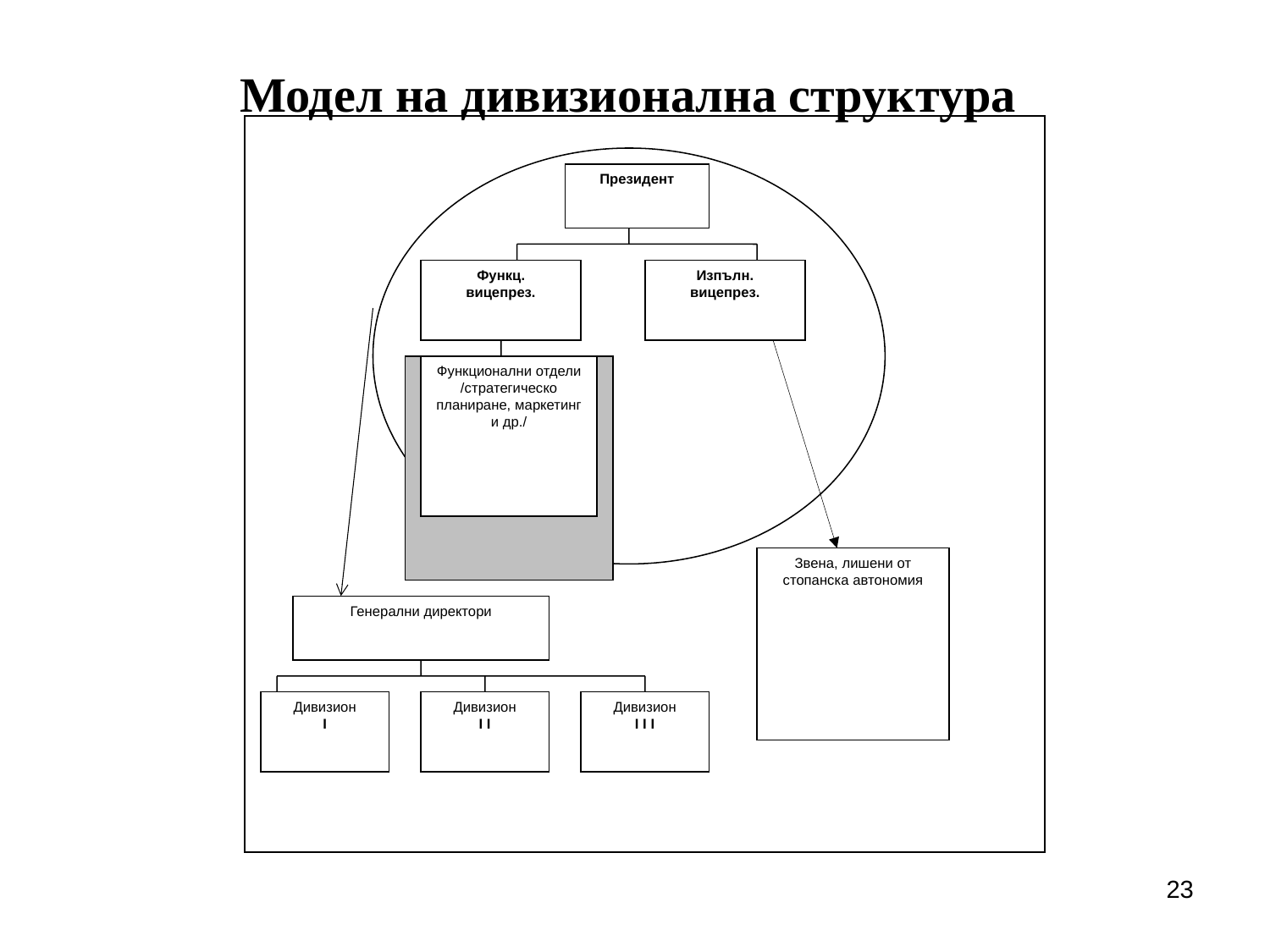

Модел на дивизионална структура

Президент

Функц.
вицепрез.
Изпълн.
вицепрез.

Корпоративен щат

Функционални отдели
/стратегическо планиране, маркетинг и др./
Звена, лишени от стопанска автономия

Генерални директори

Дивизион
I

Дивизион
I І

Дивизион
I І І

23